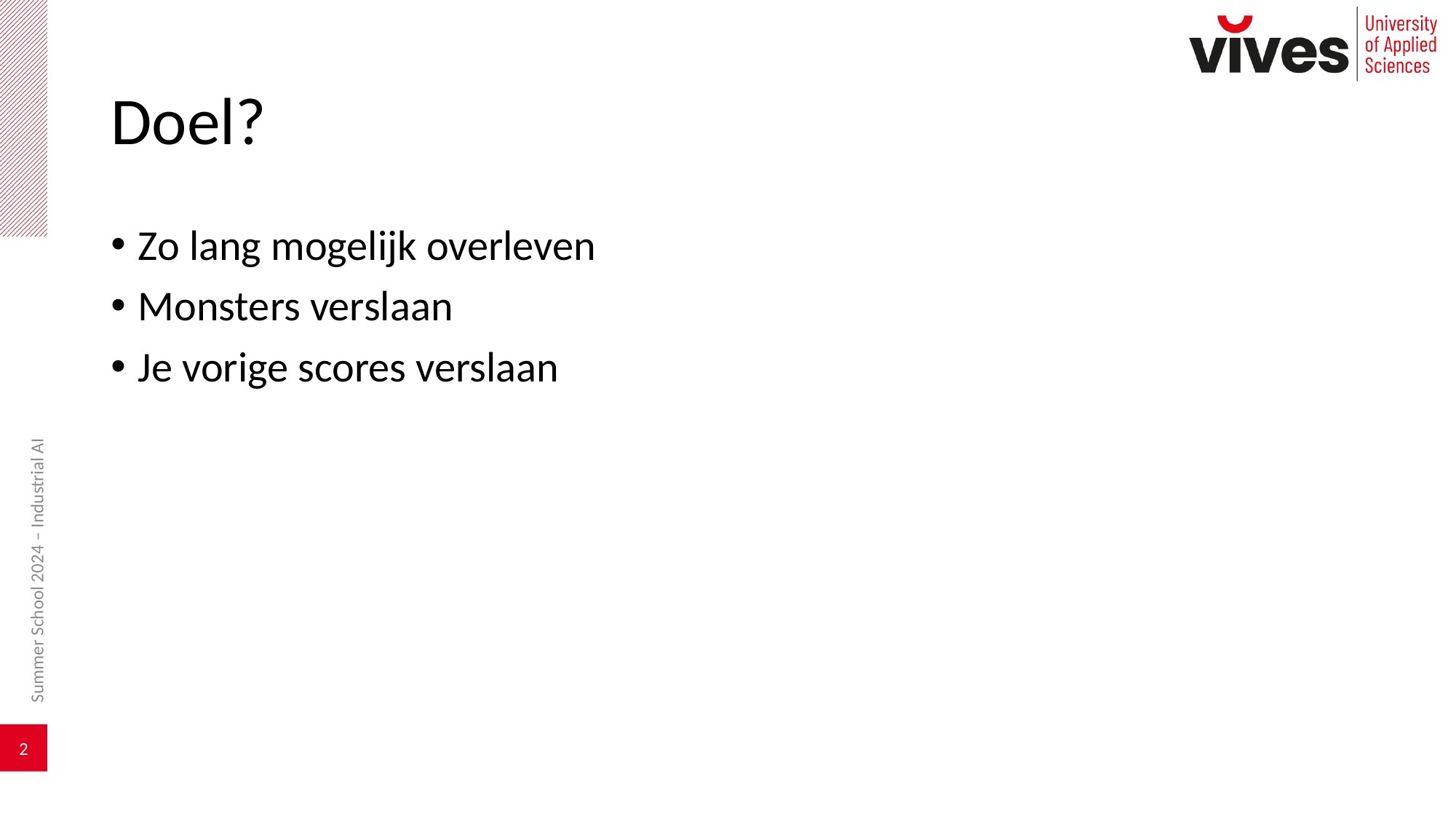

# Doel?
Zo lang mogelijk overleven
Monsters verslaan
Je vorige scores verslaan